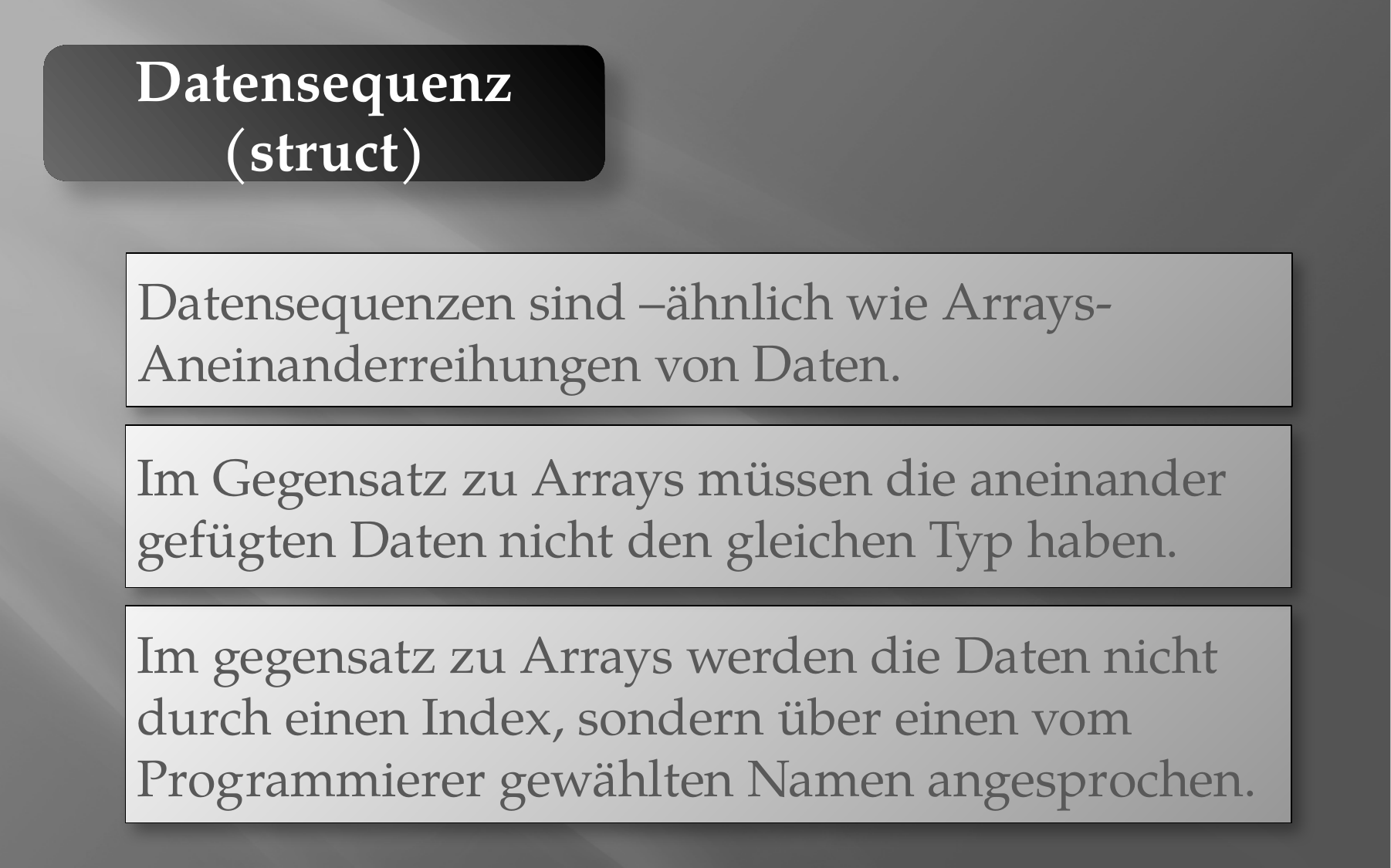

Datensequenz
(struct)
Datensequenzen sind –ähnlich wie Arrays- Aneinanderreihungen von Daten.
Im Gegensatz zu Arrays müssen die aneinander gefügten Daten nicht den gleichen Typ haben.
Im gegensatz zu Arrays werden die Daten nicht durch einen Index, sondern über einen vom Programmierer gewählten Namen angesprochen.